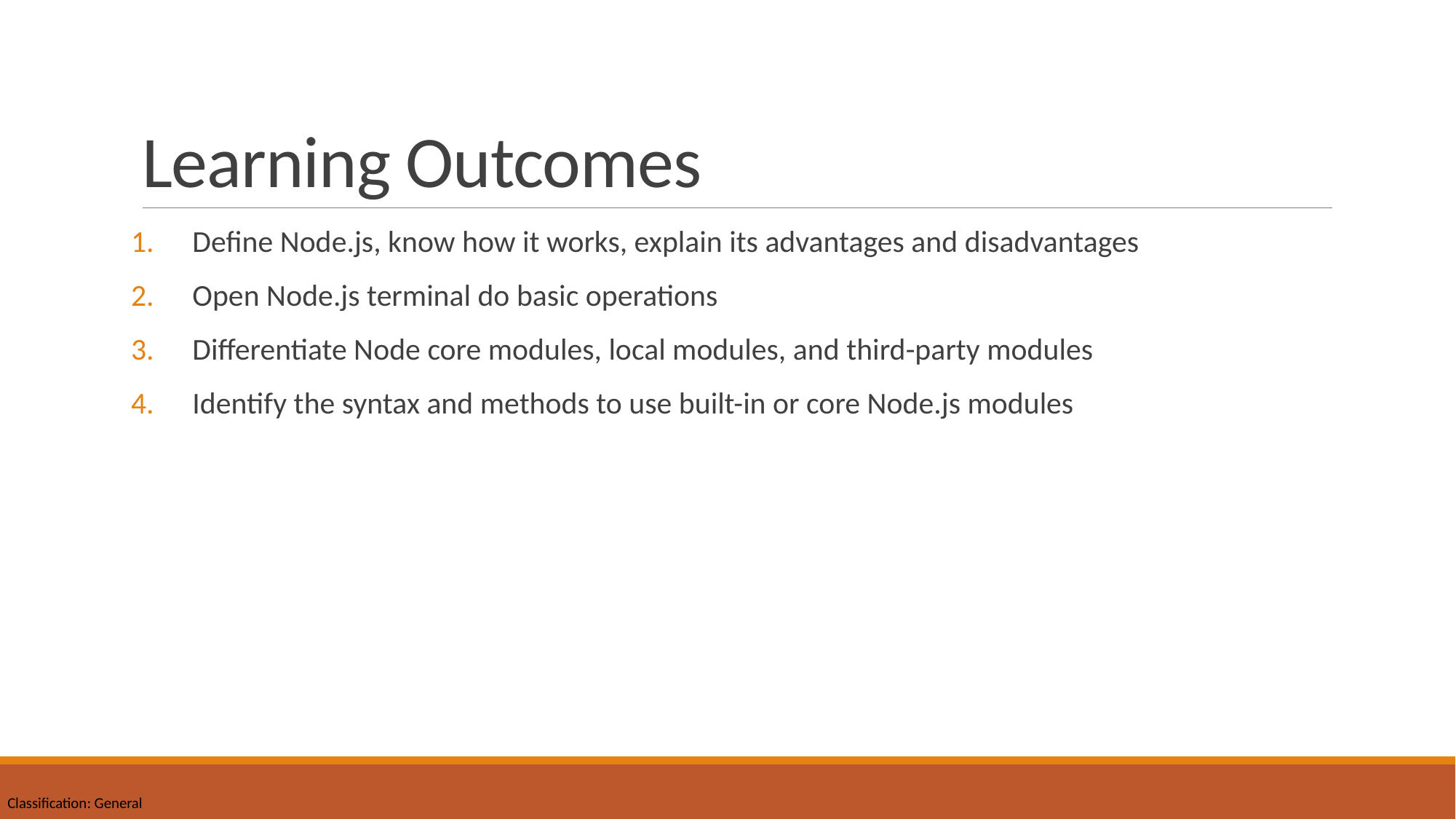

# Learning Outcomes
Define Node.js, know how it works, explain its advantages and disadvantages
Open Node.js terminal do basic operations
Differentiate Node core modules, local modules, and third-party modules
Identify the syntax and methods to use built-in or core Node.js modules